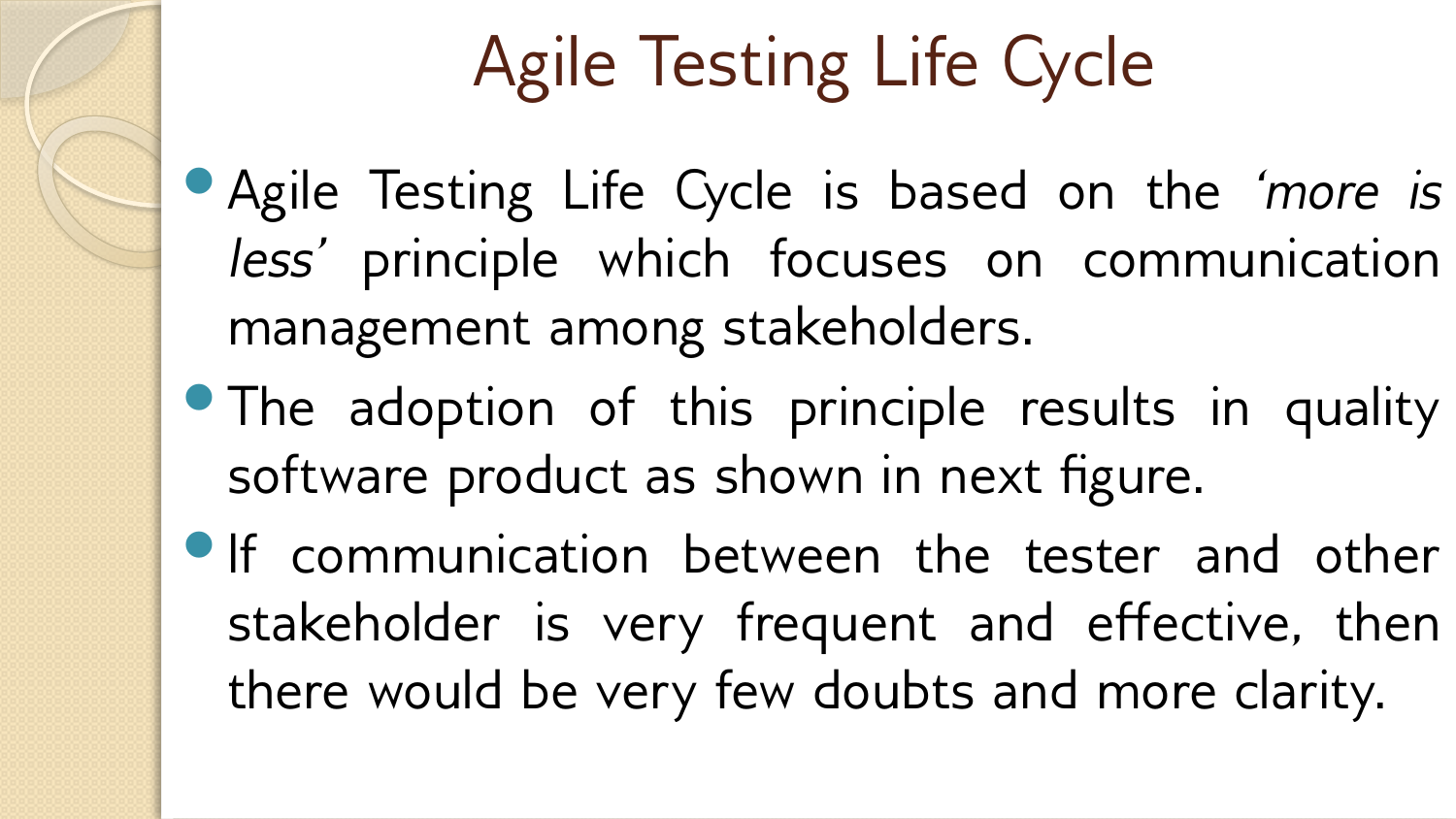

# Agile Testing Life Cycle
Agile Testing Life Cycle is based on the ‘more is less’ principle which focuses on communication management among stakeholders.
The adoption of this principle results in quality software product as shown in next figure.
If communication between the tester and other stakeholder is very frequent and effective, then there would be very few doubts and more clarity.